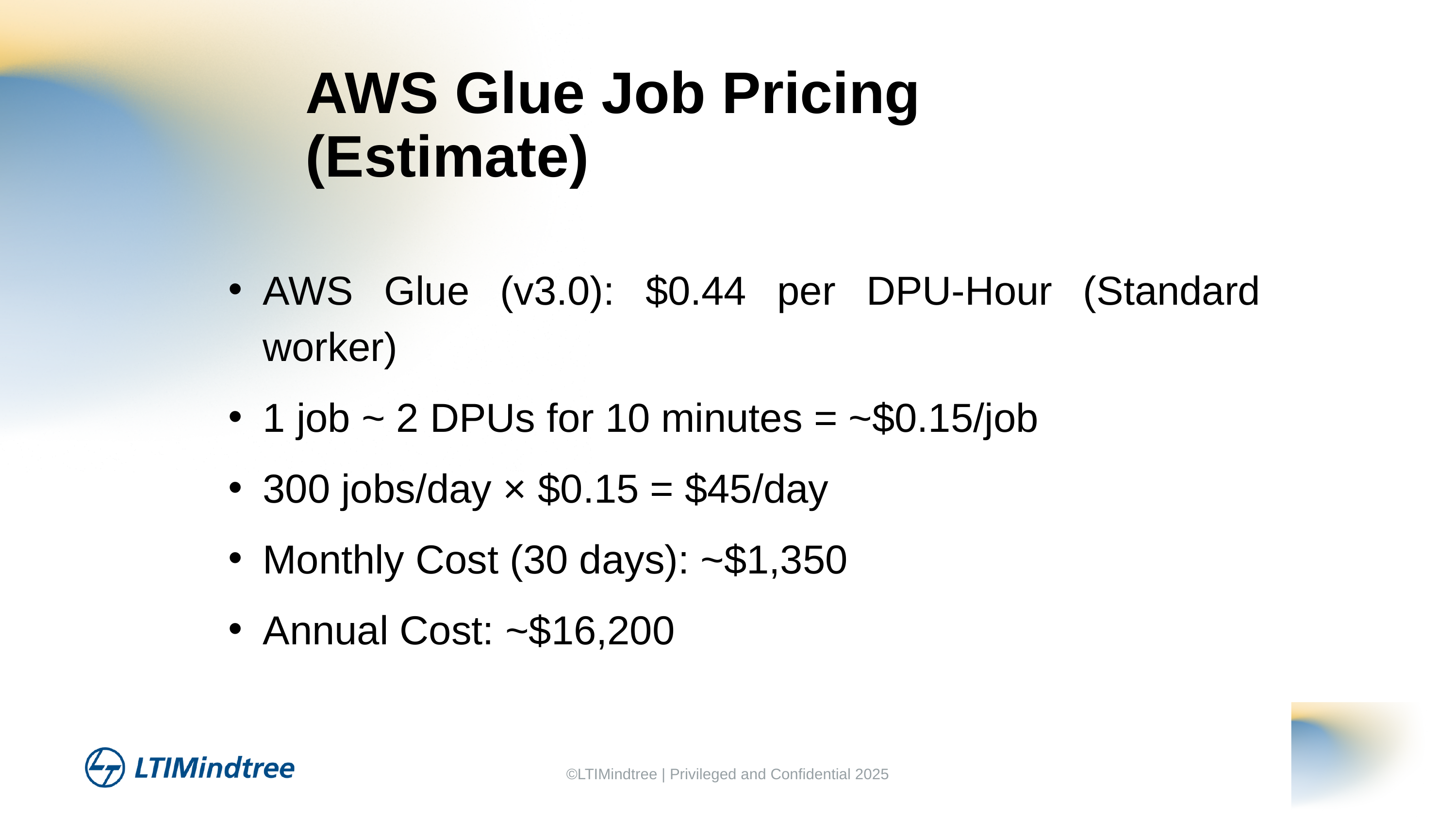

AWS Glue Job Pricing (Estimate)
AWS Glue (v3.0): $0.44 per DPU-Hour (Standard worker)
1 job ~ 2 DPUs for 10 minutes = ~$0.15/job
300 jobs/day × $0.15 = $45/day
Monthly Cost (30 days): ~$1,350
Annual Cost: ~$16,200

©LTIMindtree | Privileged and Confidential 2025